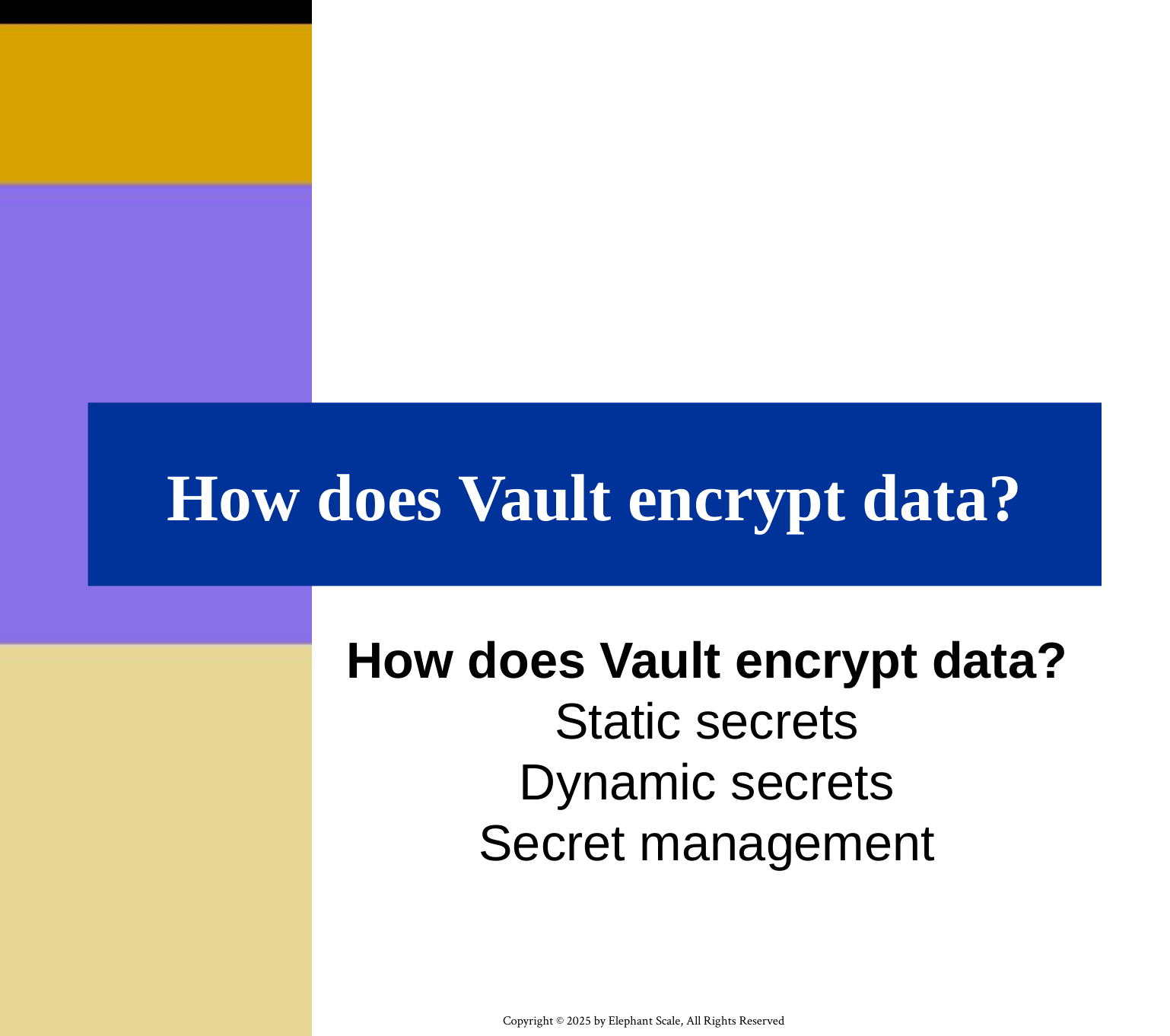

# How does Vault encrypt data?
How does Vault encrypt data?
Static secrets
Dynamic secrets
Secret management

Copyright © 2025 by Elephant Scale, All Rights Reserved